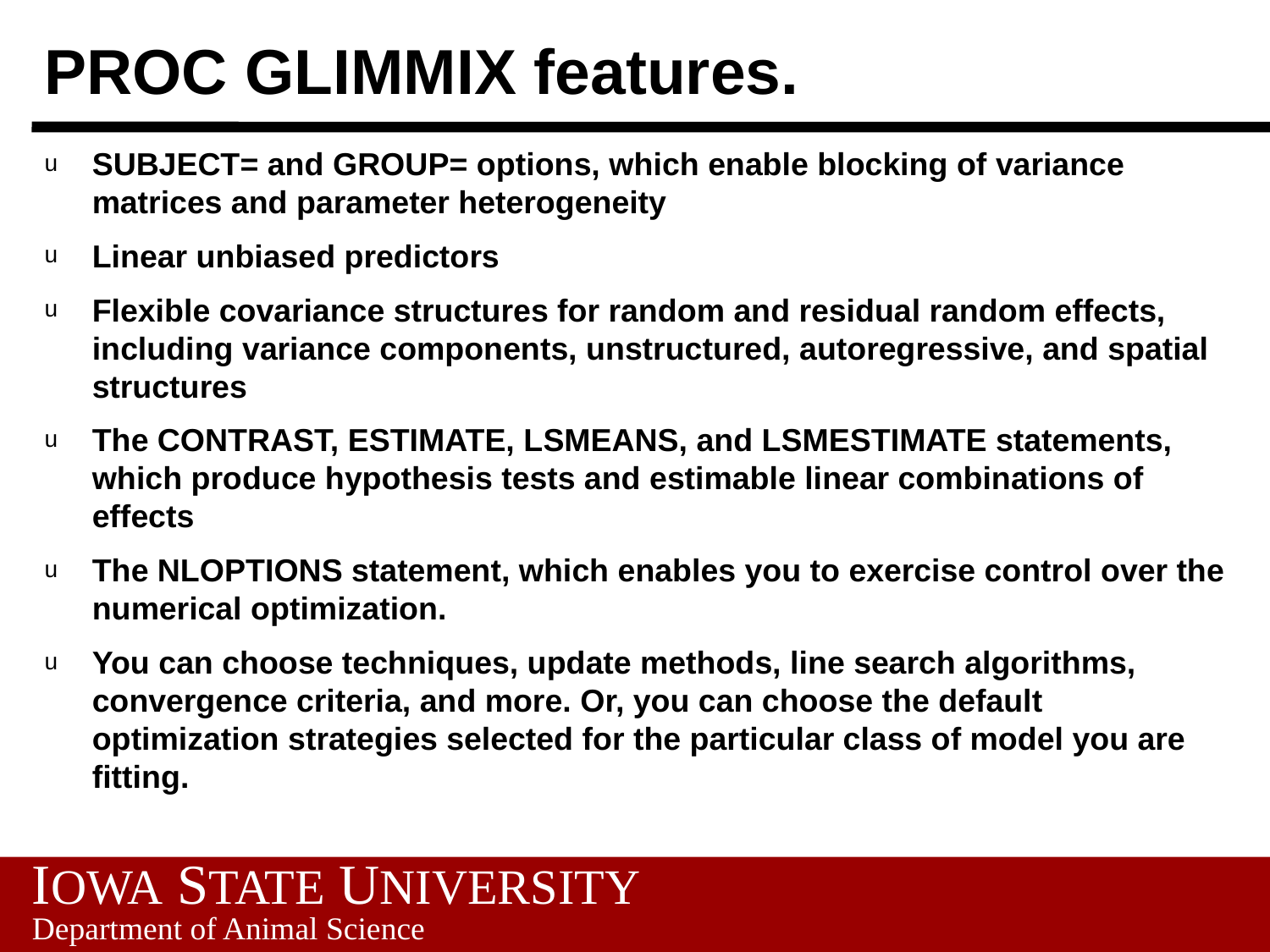

# PROC GLIMMIX features.
SUBJECT= and GROUP= options, which enable blocking of variance matrices and parameter heterogeneity
Linear unbiased predictors
Flexible covariance structures for random and residual random effects, including variance components, unstructured, autoregressive, and spatial structures
The CONTRAST, ESTIMATE, LSMEANS, and LSMESTIMATE statements, which produce hypothesis tests and estimable linear combinations of effects
The NLOPTIONS statement, which enables you to exercise control over the numerical optimization.
You can choose techniques, update methods, line search algorithms, convergence criteria, and more. Or, you can choose the default optimization strategies selected for the particular class of model you are fitting.